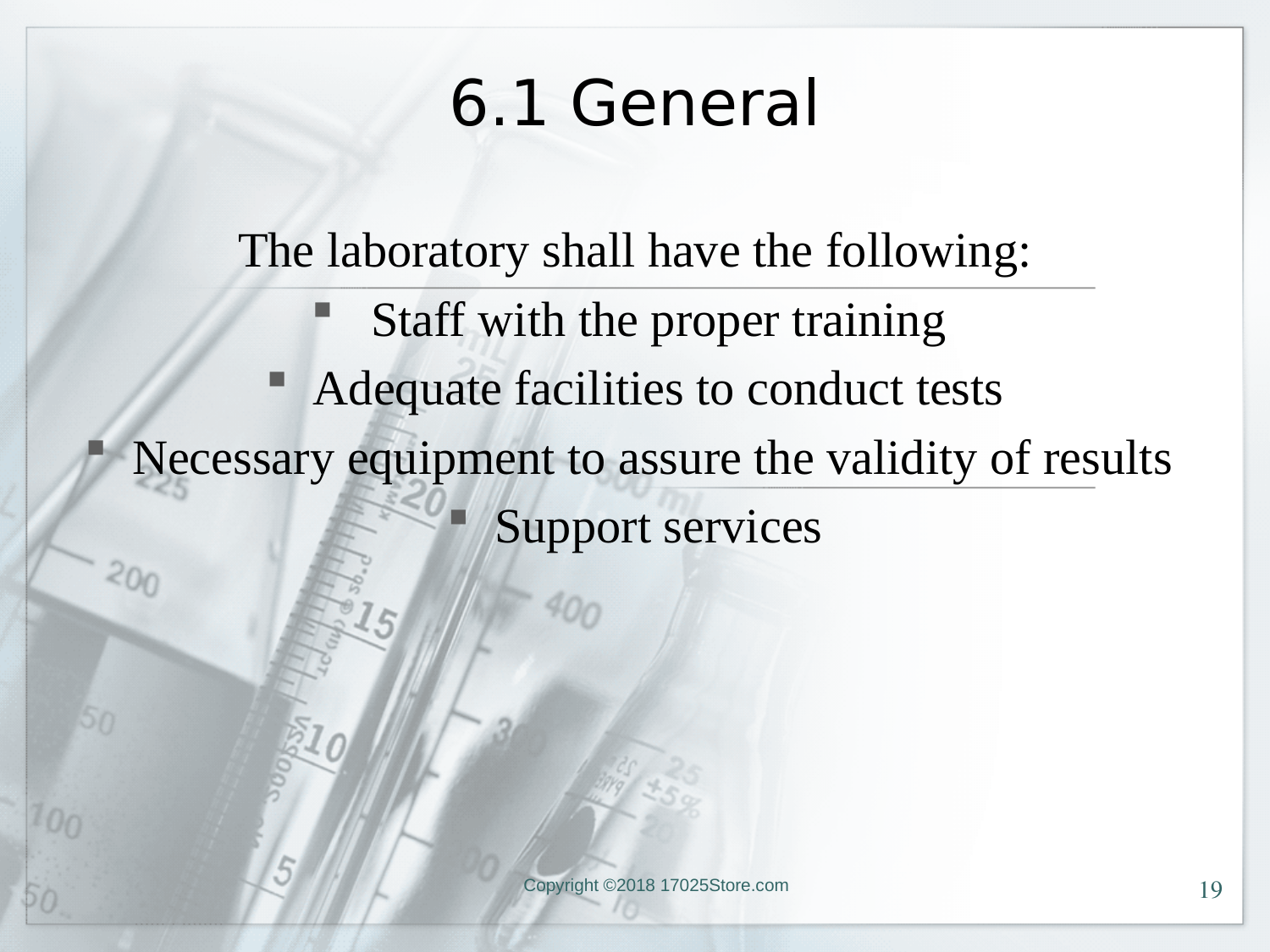

# 6.1 General
The laboratory shall have the following:
 Staff with the proper training
Adequate facilities to conduct tests
Necessary equipment to assure the validity of results
Support services
Copyright ©2018 17025Store.com
19